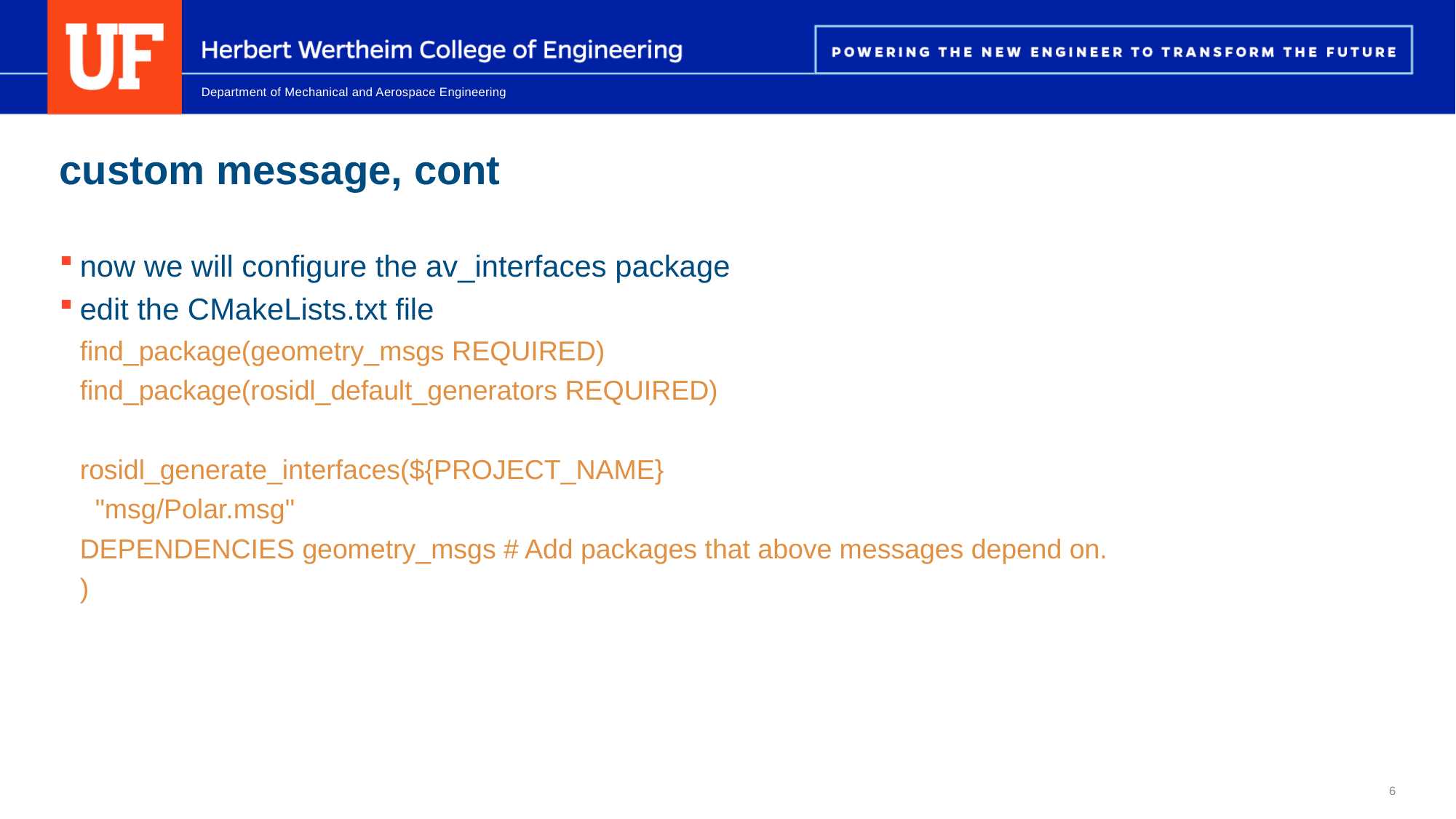

# custom message, cont
now we will configure the av_interfaces package
edit the CMakeLists.txt file
find_package(geometry_msgs REQUIRED)
find_package(rosidl_default_generators REQUIRED)

rosidl_generate_interfaces(${PROJECT_NAME}
  "msg/Polar.msg"
DEPENDENCIES geometry_msgs # Add packages that above messages depend on.
)
6